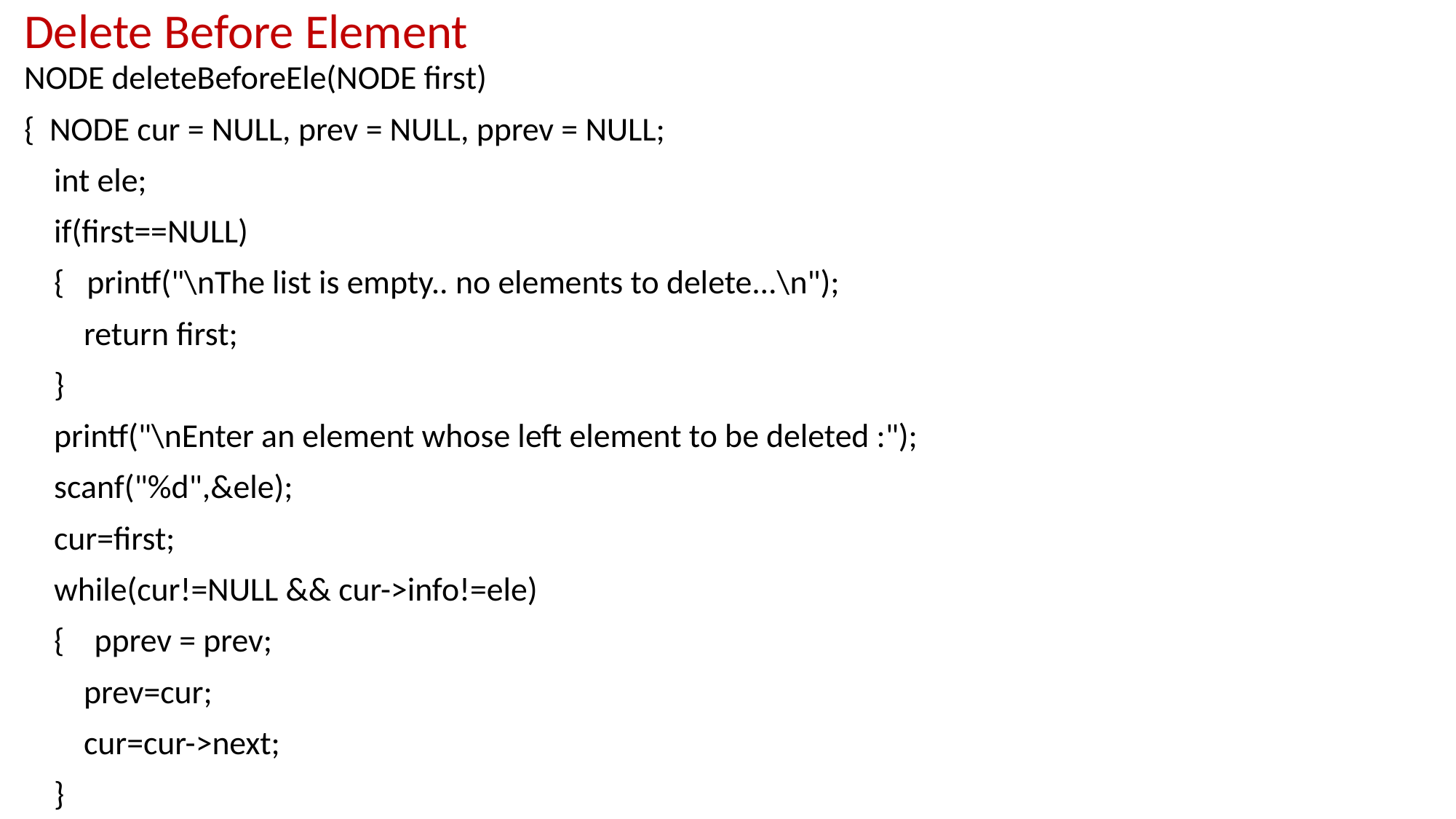

# Delete Before Element
NODE deleteBeforeEle(NODE first)
{  NODE cur = NULL, prev = NULL, pprev = NULL;
    int ele;
    if(first==NULL)
    {   printf("\nThe list is empty.. no elements to delete...\n");
        return first;
    }
    printf("\nEnter an element whose left element to be deleted :");
    scanf("%d",&ele);
    cur=first;
    while(cur!=NULL && cur->info!=ele)
    {    pprev = prev;
        prev=cur;
        cur=cur->next;
    }